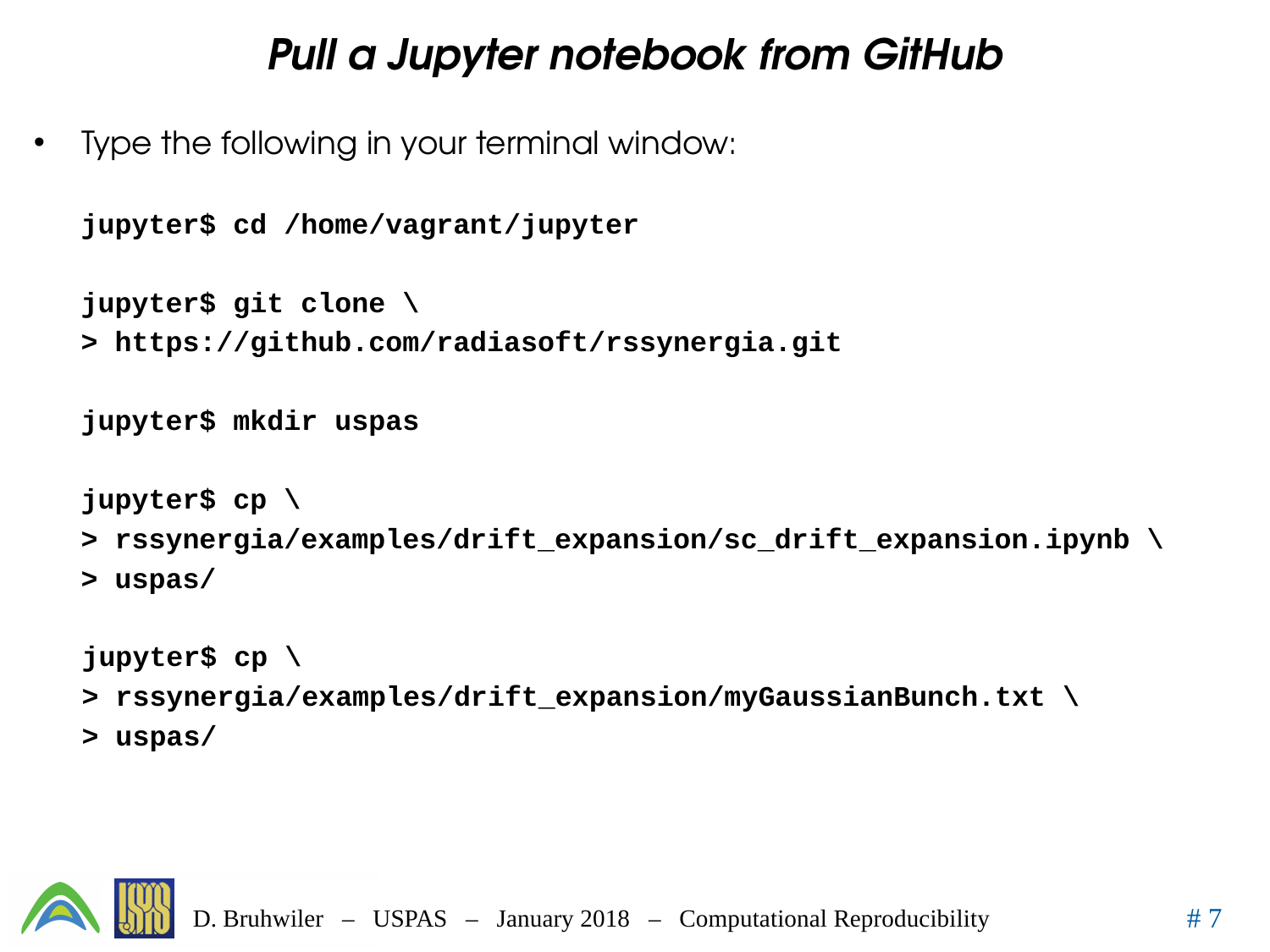

# Pull a Jupyter notebook from GitHub
Type the following in your terminal window:

jupyter$ cd /home/vagrant/jupyter

jupyter$ git clone \
> https://github.com/radiasoft/rssynergia.git

jupyter$ mkdir uspas

jupyter$ cp \
> rssynergia/examples/drift_expansion/sc_drift_expansion.ipynb \
> uspas/

jupyter$ cp \
> rssynergia/examples/drift_expansion/myGaussianBunch.txt \
> uspas/